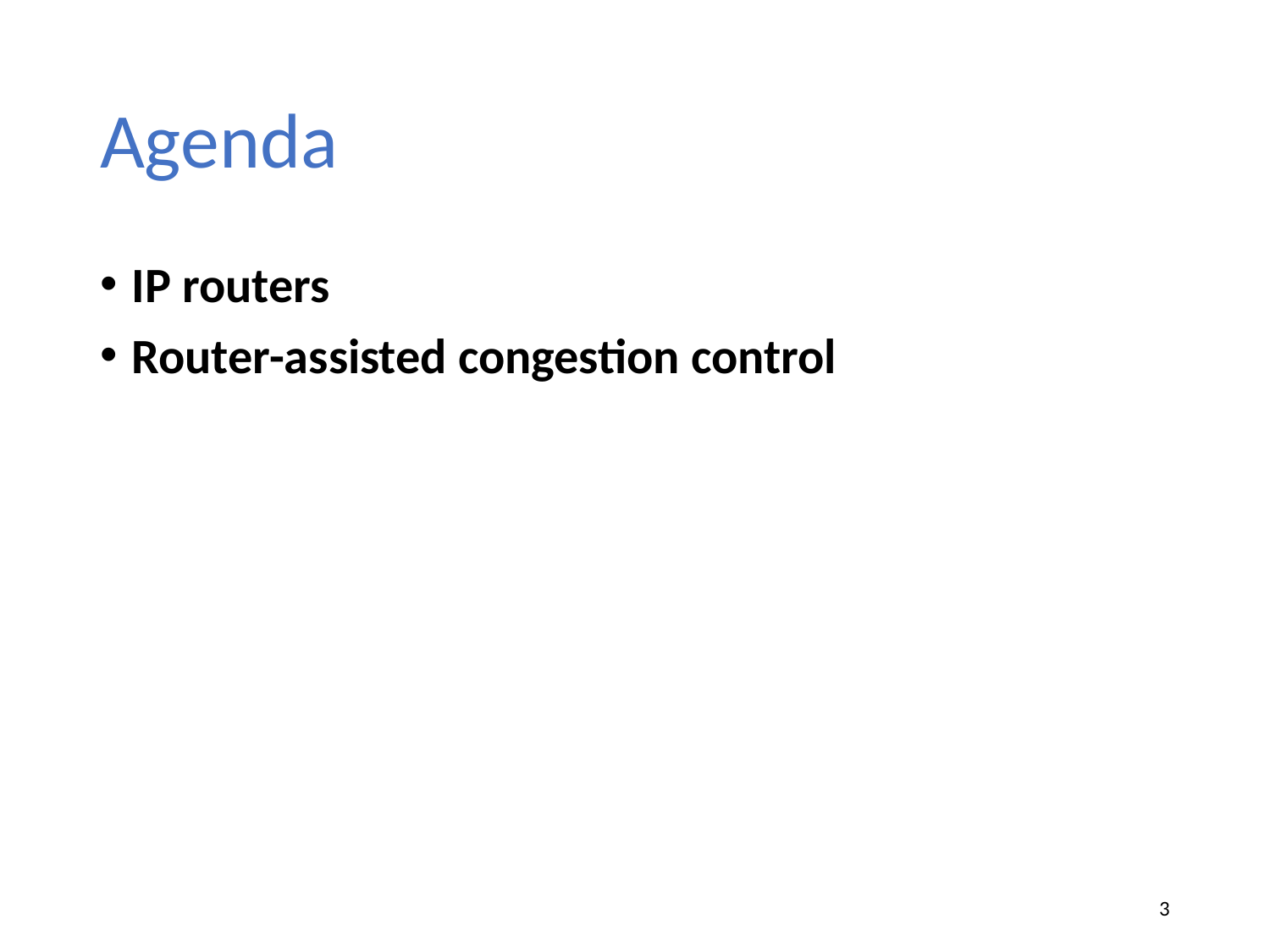

# Agenda
IP routers
Router-assisted congestion control
3